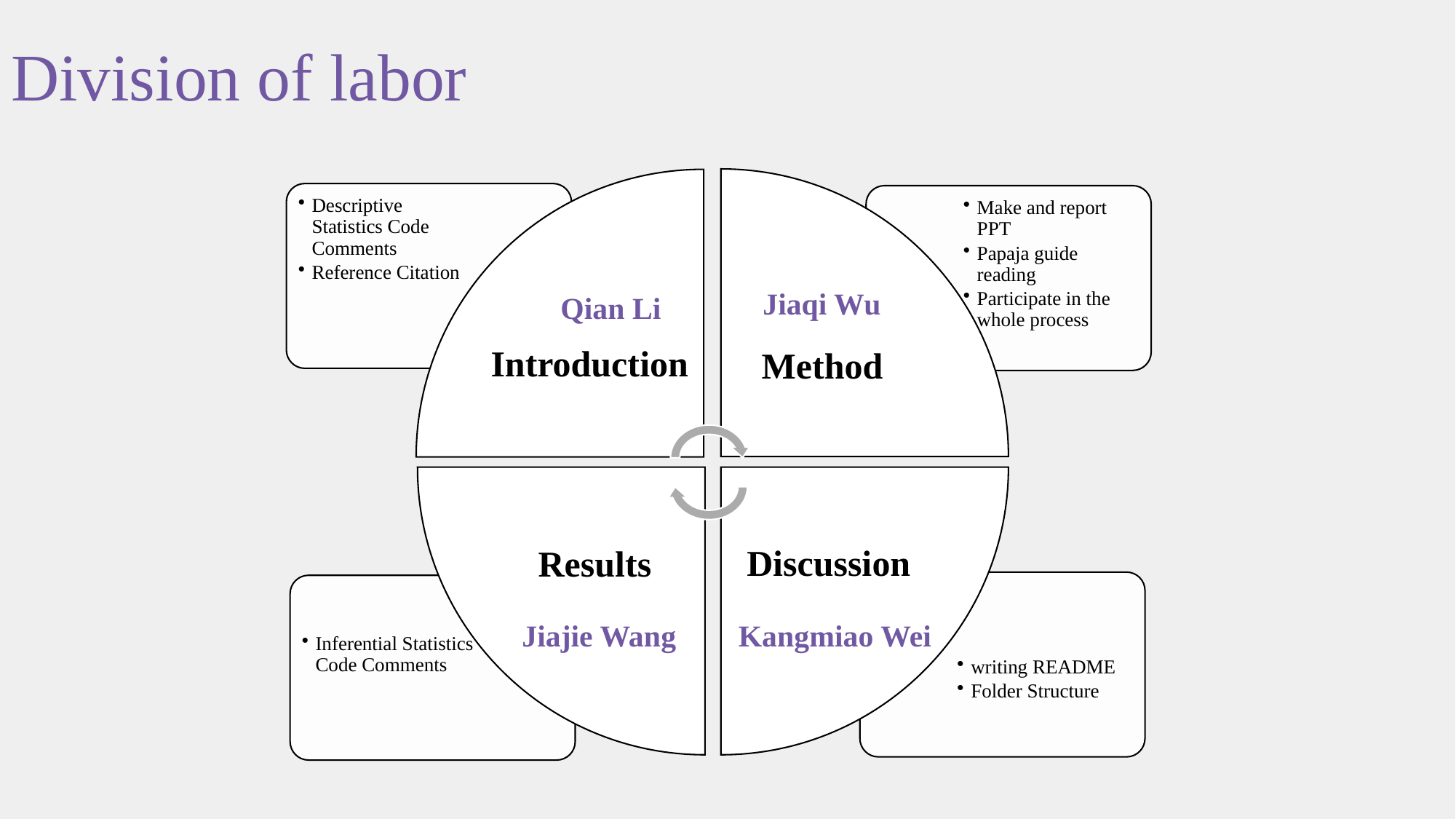

# Division of labor

Descriptive Statistics Code Comments
Reference Citation
Make and report  PPT
Papaja guide reading
Participate in the whole process

writing README
Folder Structure
Inferential Statistics Code Comments
Jiaqi Wu
Qian Li
Introduction
Method
Discussion
Results
Jiajie Wang
Kangmiao Wei